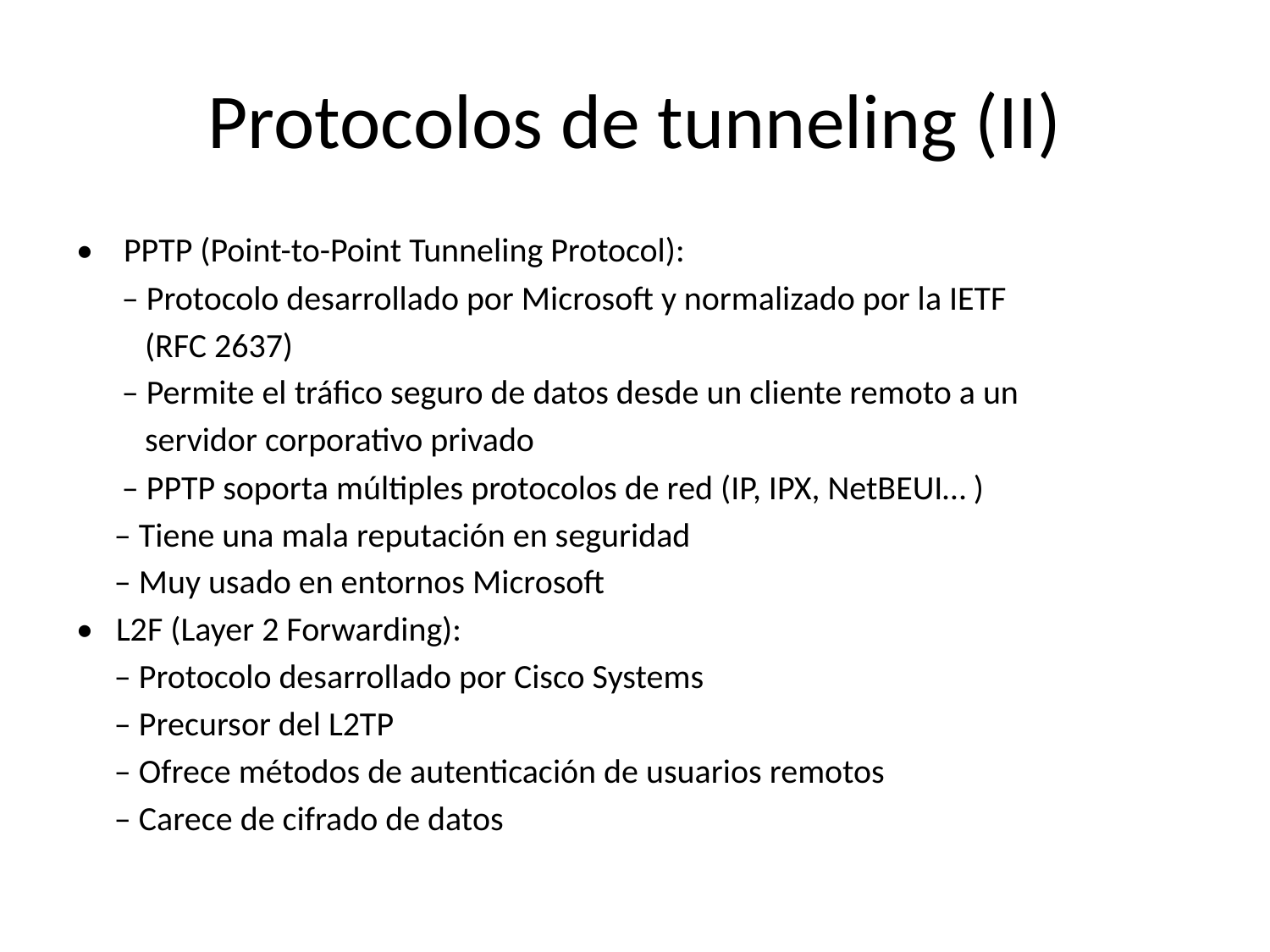

# Protocolos de tunneling (II)
•    PPTP (Point-to-Point Tunneling Protocol):
      – Protocolo desarrollado por Microsoft y normalizado por la IETF
         (RFC 2637)
      – Permite el tráfico seguro de datos desde un cliente remoto a un
         servidor corporativo privado
      – PPTP soporta múltiples protocolos de red (IP, IPX, NetBEUI… )
     – Tiene una mala reputación en seguridad
     – Muy usado en entornos Microsoft
•   L2F (Layer 2 Forwarding):
     – Protocolo desarrollado por Cisco Systems
     – Precursor del L2TP
     – Ofrece métodos de autenticación de usuarios remotos
     – Carece de cifrado de datos